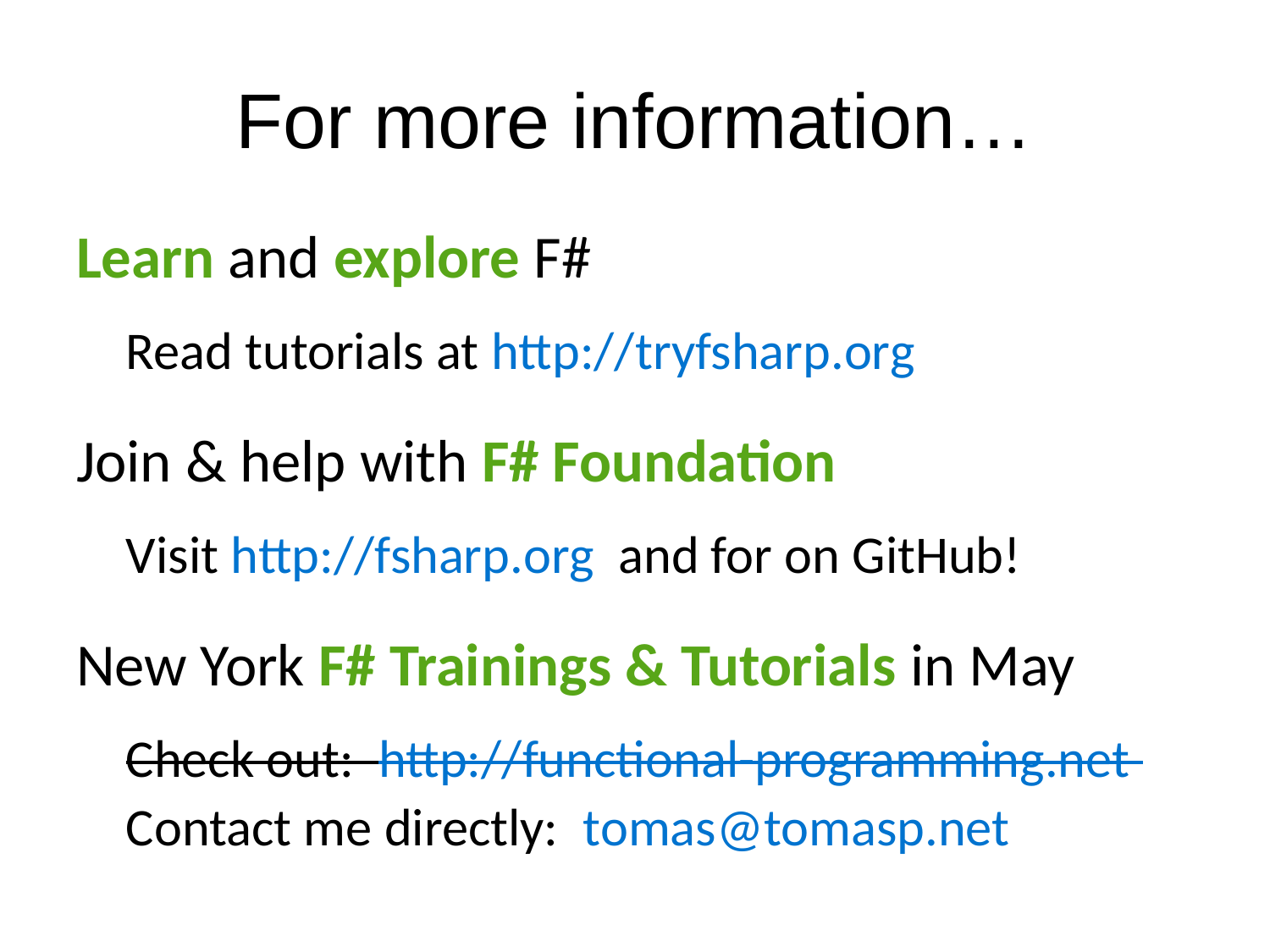

# For more information…
Learn and explore F#
Read tutorials at http://tryfsharp.org
Join & help with F# Foundation
Visit http://fsharp.org  and for on GitHub!
New York F# Trainings & Tutorials in May
Check out:  http://functional-programming.net
Contact me directly:  tomas@tomasp.net